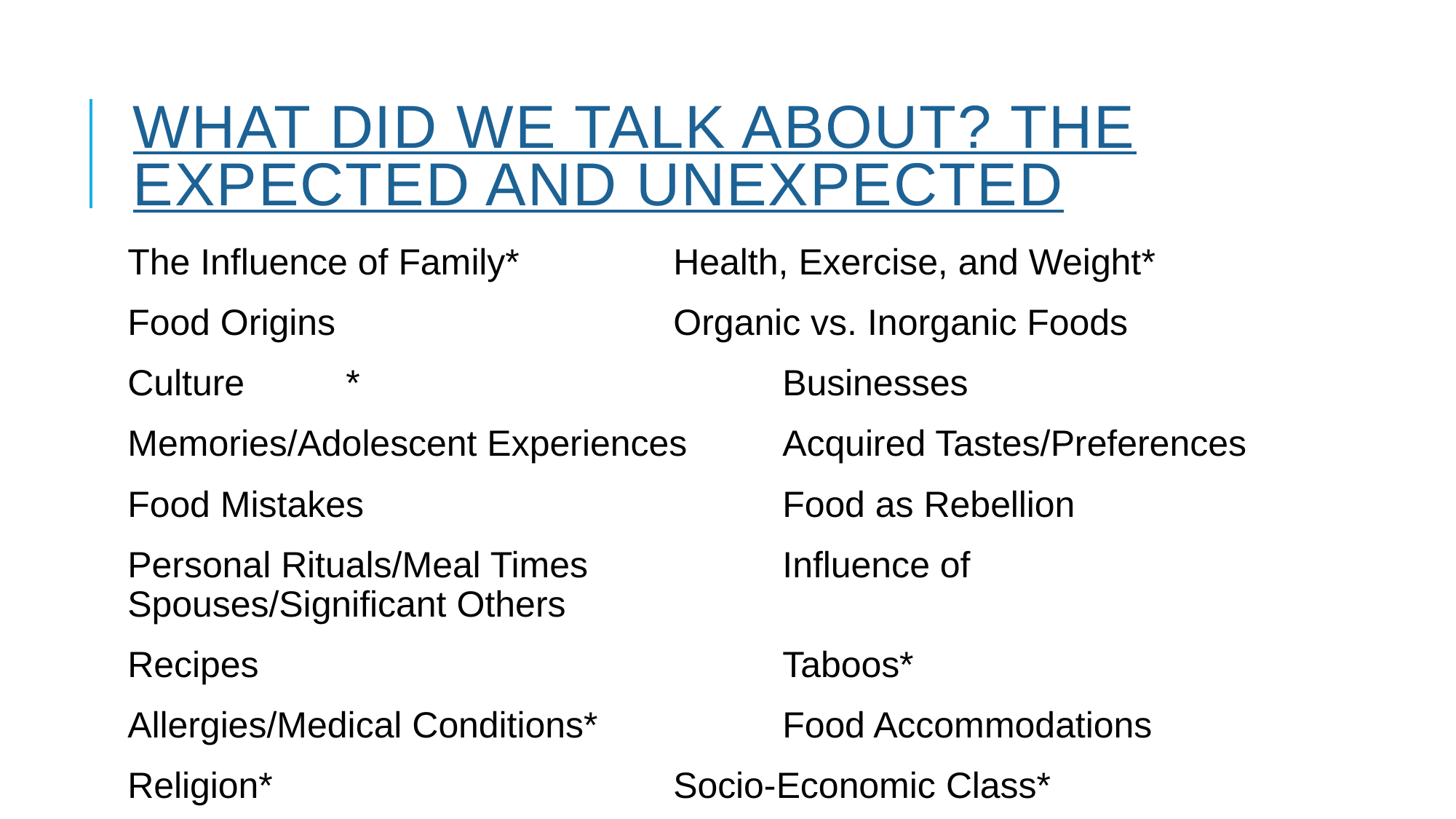

# What Did We Talk About? The Expected and Unexpected
The Influence of Family*		Health, Exercise, and Weight*
Food Origins				Organic vs. Inorganic Foods
Culture	*				Businesses
Memories/Adolescent Experiences	Acquired Tastes/Preferences
Food Mistakes				Food as Rebellion
Personal Rituals/Meal Times		Influence of Spouses/Significant Others
Recipes					Taboos*
Allergies/Medical Conditions*		Food Accommodations
Religion*				Socio-Economic Class*